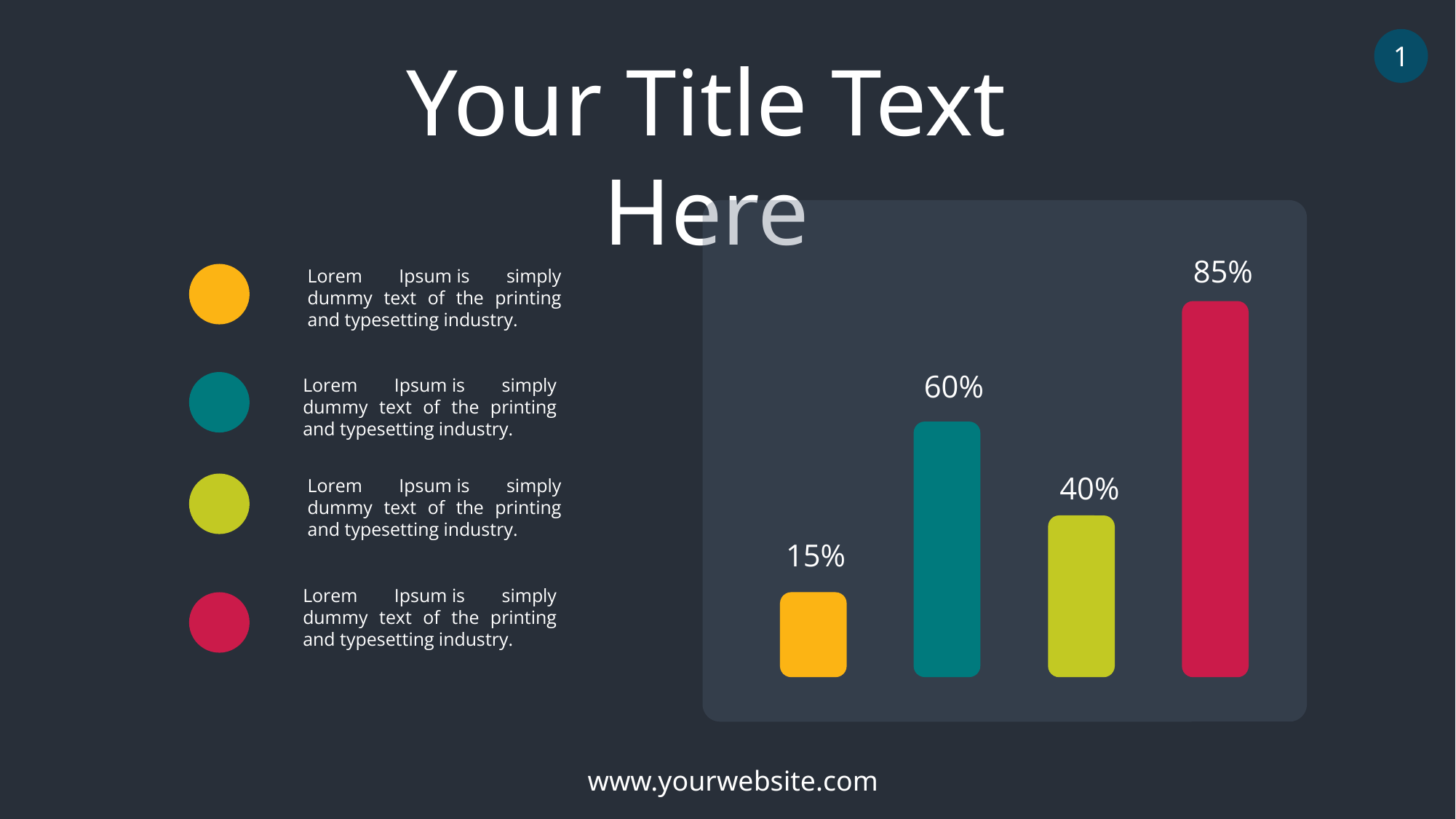

1
Your Title Text Here

85%
Lorem Ipsum is simply dummy text of the printing and typesetting industry.

60%
Lorem Ipsum is simply dummy text of the printing and typesetting industry.

40%
Lorem Ipsum is simply dummy text of the printing and typesetting industry.

15%
Lorem Ipsum is simply dummy text of the printing and typesetting industry.

www.yourwebsite.com